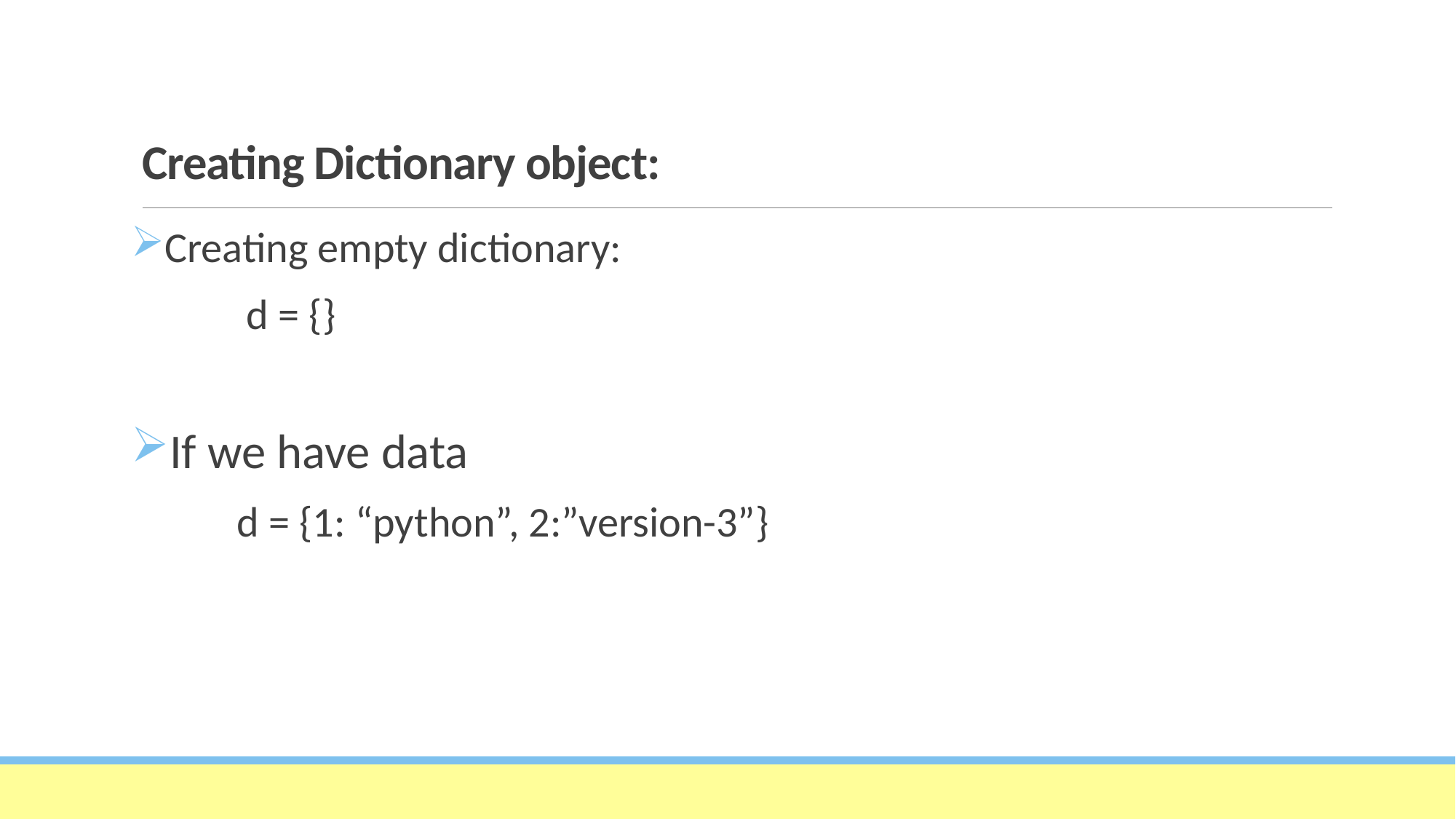

# Creating Dictionary object:
Creating empty dictionary:
            d = {}

If we have data
           d = {1: “python”, 2:”version-3”}